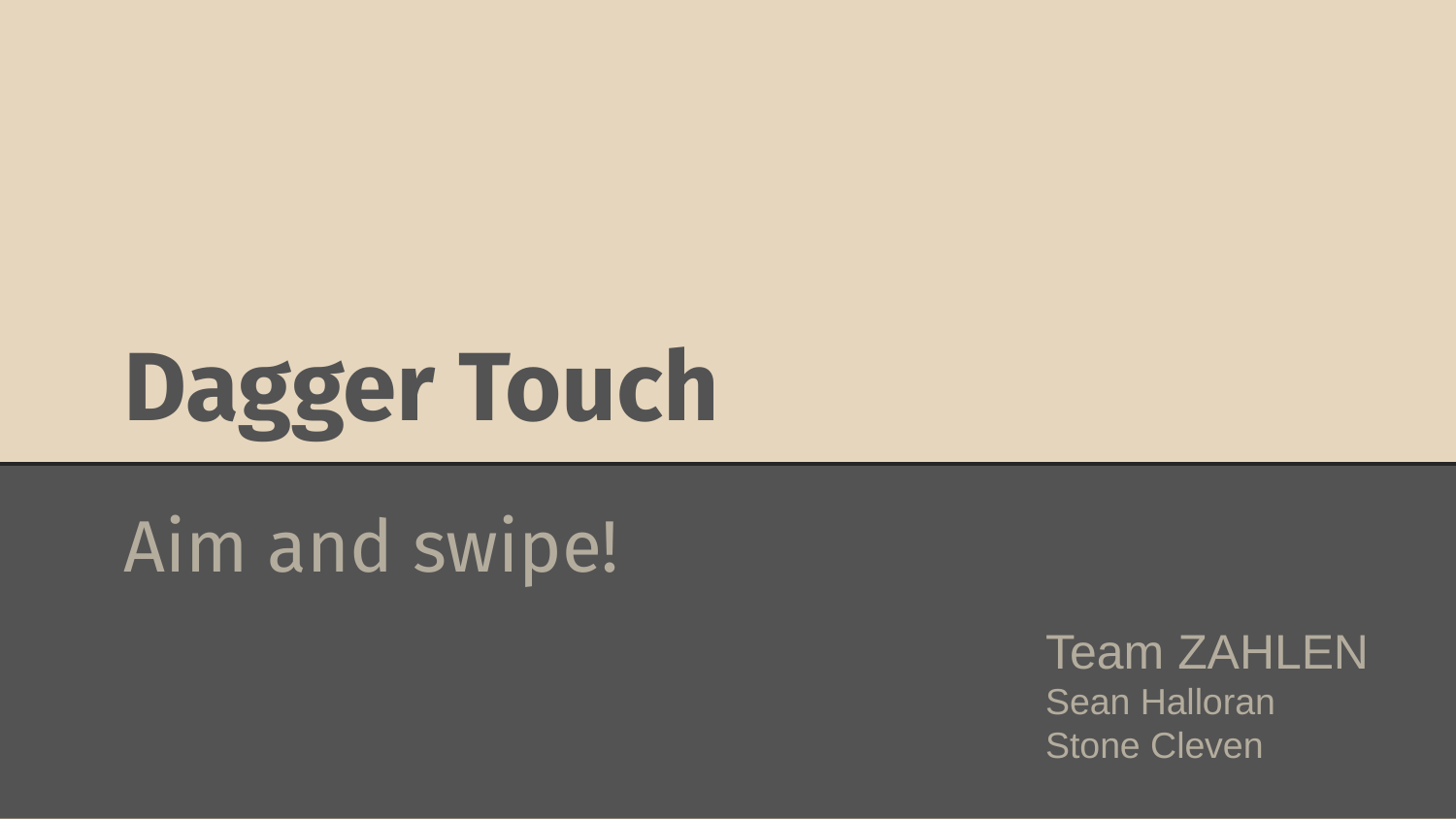

# Dagger Touch
Aim and swipe!

Team ZAHLEN
Sean Halloran
Stone Cleven